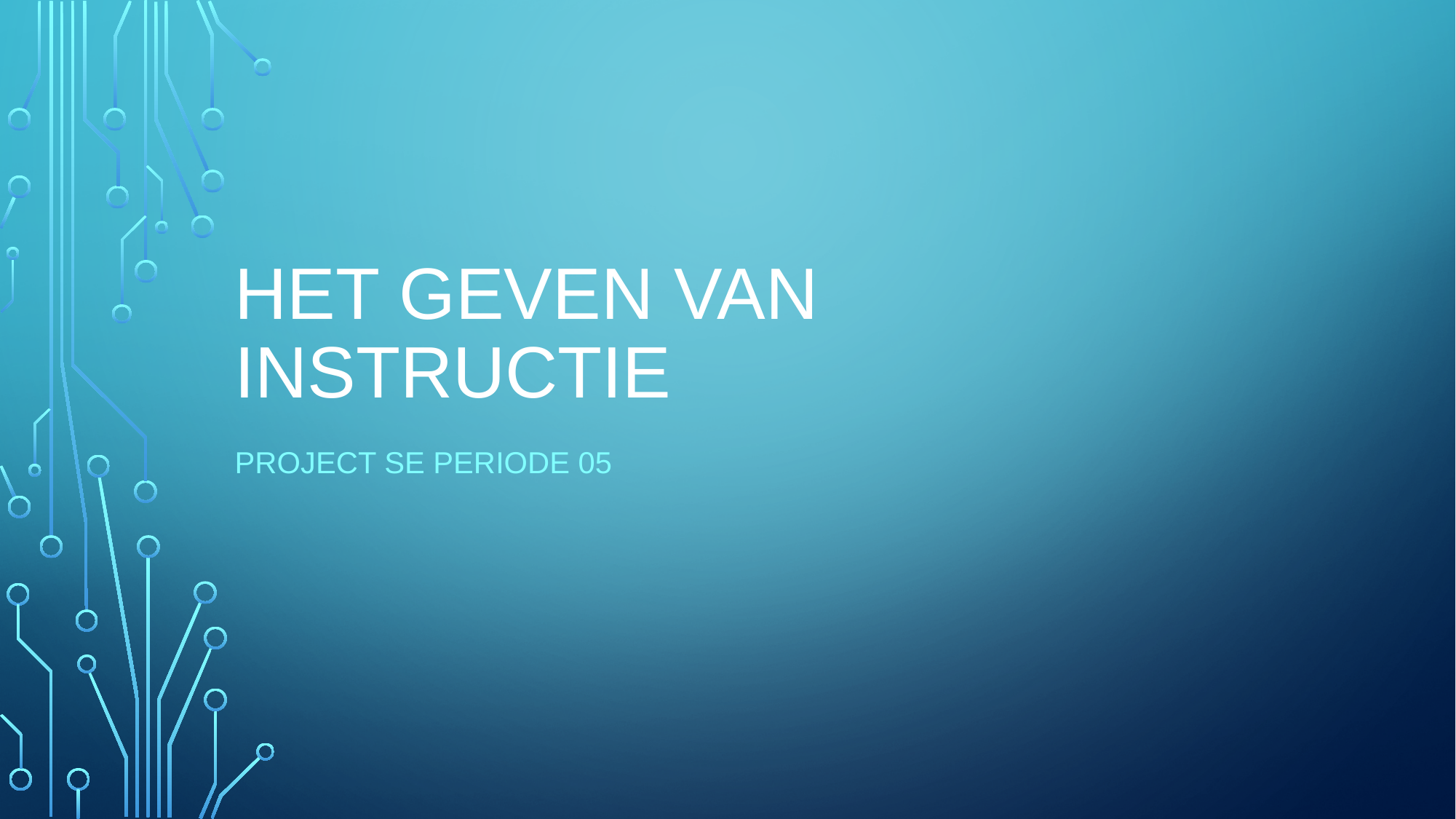

# Het geven van instructie
Project SE periode 05